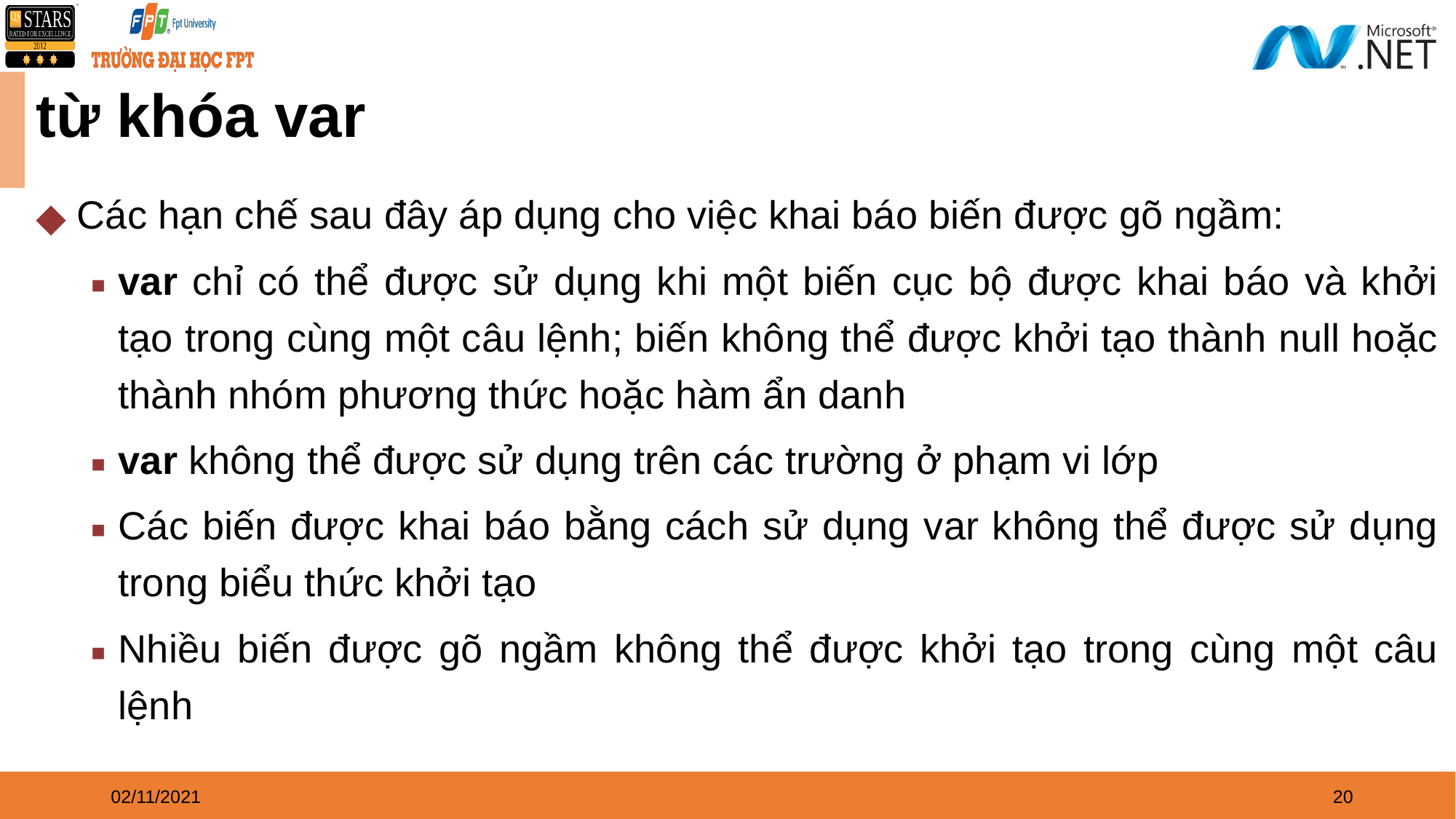

# từ khóa var
Các hạn chế sau đây áp dụng cho việc khai báo biến được gõ ngầm:
var chỉ có thể được sử dụng khi một biến cục bộ được khai báo và khởi tạo trong cùng một câu lệnh; biến không thể được khởi tạo thành null hoặc thành nhóm phương thức hoặc hàm ẩn danh
var không thể được sử dụng trên các trường ở phạm vi lớp
Các biến được khai báo bằng cách sử dụng var không thể được sử dụng trong biểu thức khởi tạo
Nhiều biến được gõ ngầm không thể được khởi tạo trong cùng một câu lệnh
02/11/2021
20